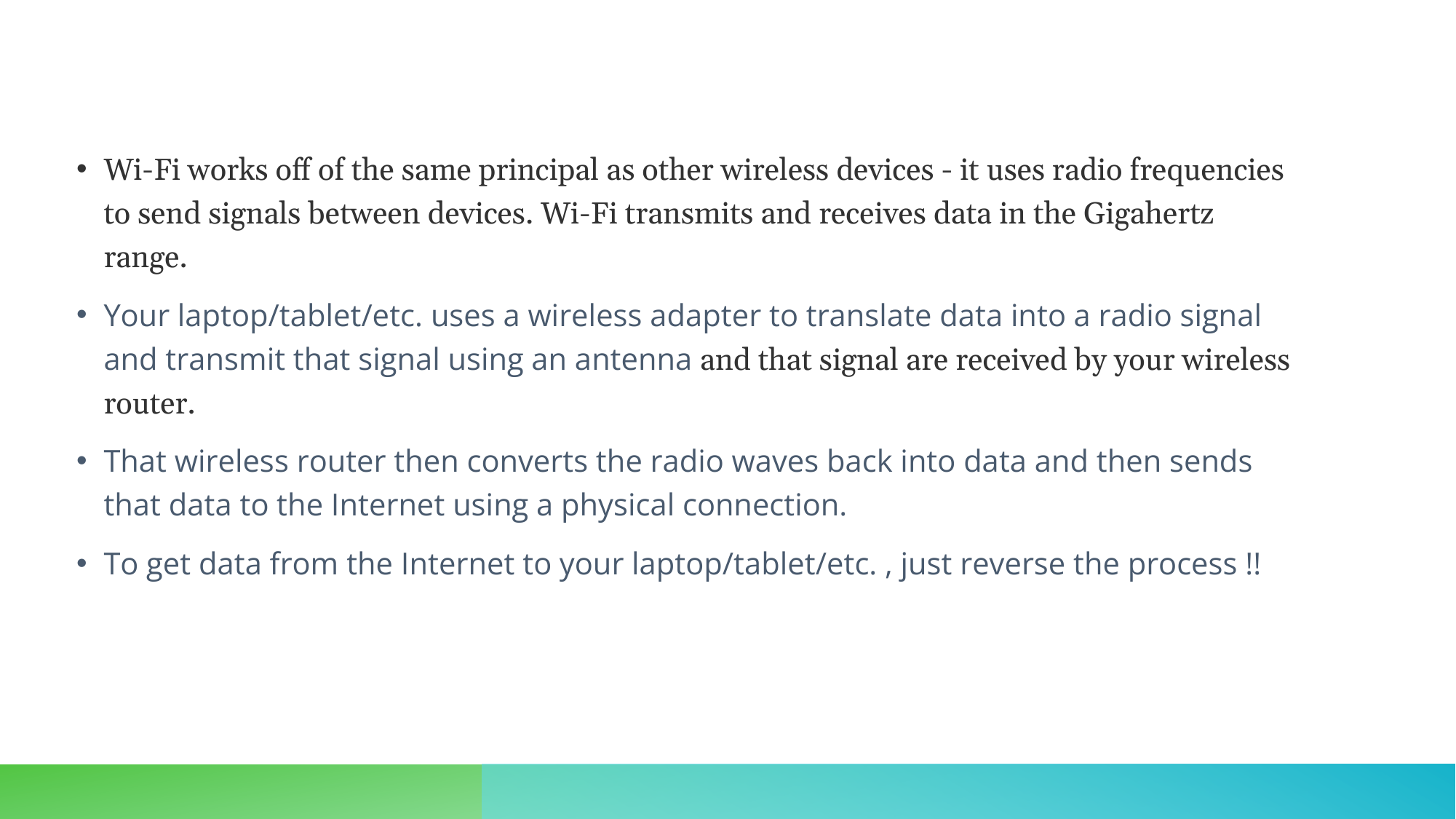

Wi-Fi works off of the same principal as other wireless devices - it uses radio frequencies to send signals between devices. Wi-Fi transmits and receives data in the Gigahertz range.
Your laptop/tablet/etc. uses a wireless adapter to translate data into a radio signal and transmit that signal using an antenna and that signal are received by your wireless router.
That wireless router then converts the radio waves back into data and then sends that data to the Internet using a physical connection.
To get data from the Internet to your laptop/tablet/etc. , just reverse the process !!